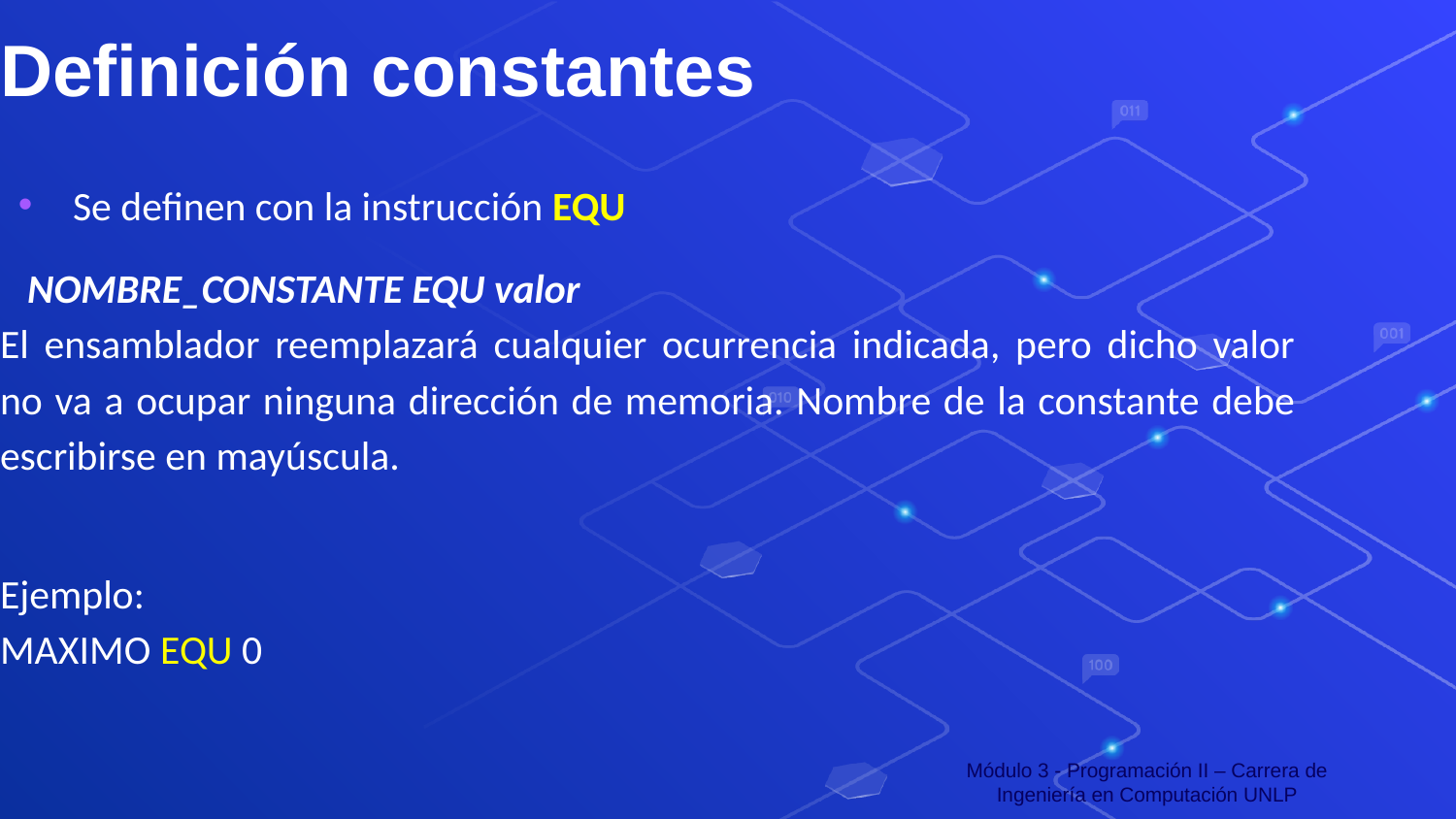

Definición constantes
Se definen con la instrucción EQU
 NOMBRE_CONSTANTE EQU valor
El ensamblador reemplazará cualquier ocurrencia indicada, pero dicho valor no va a ocupar ninguna dirección de memoria. Nombre de la constante debe escribirse en mayúscula.

Ejemplo:
MAXIMO EQU 0